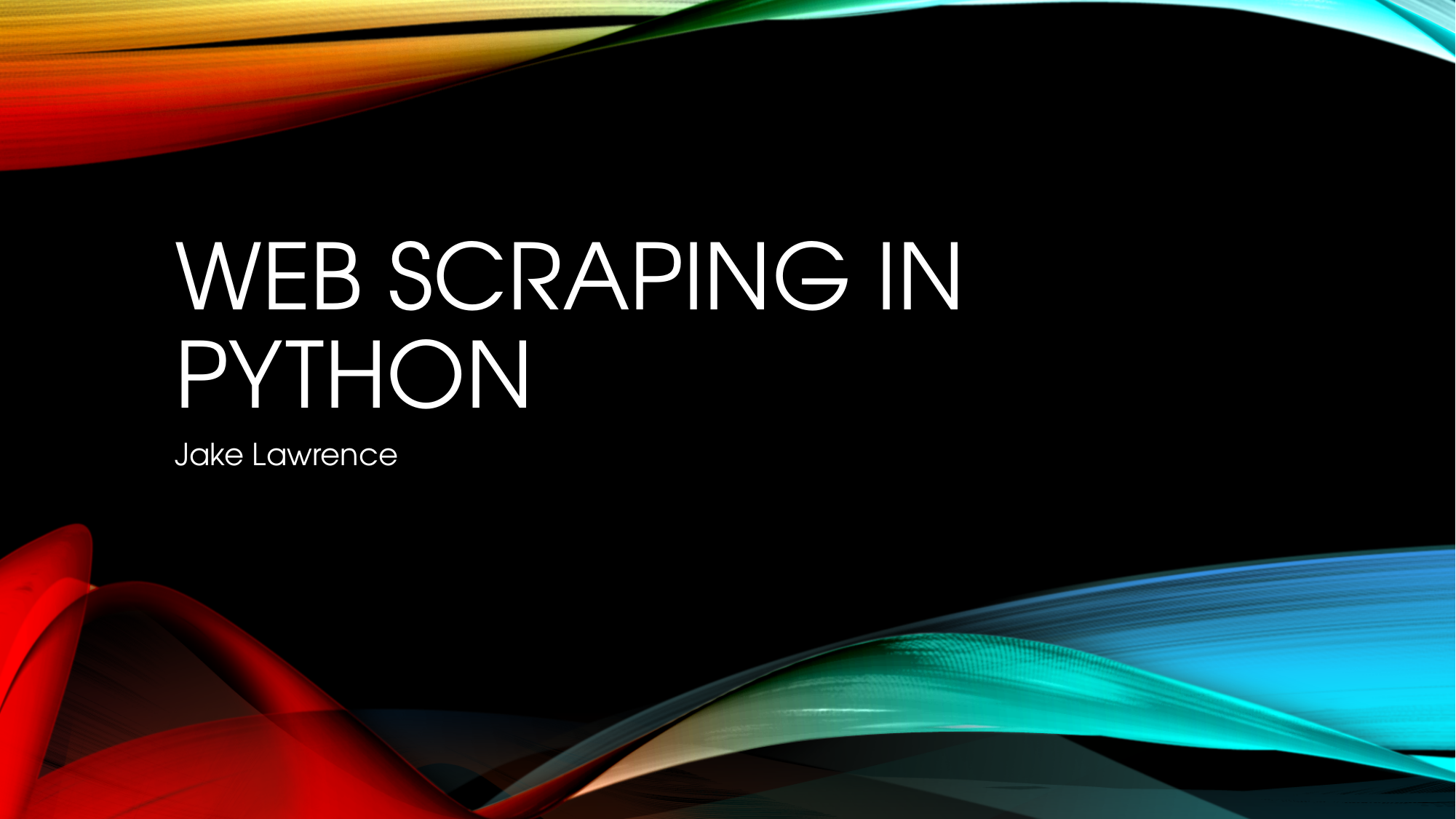

# Web Scraping in Python
Jake Lawrence